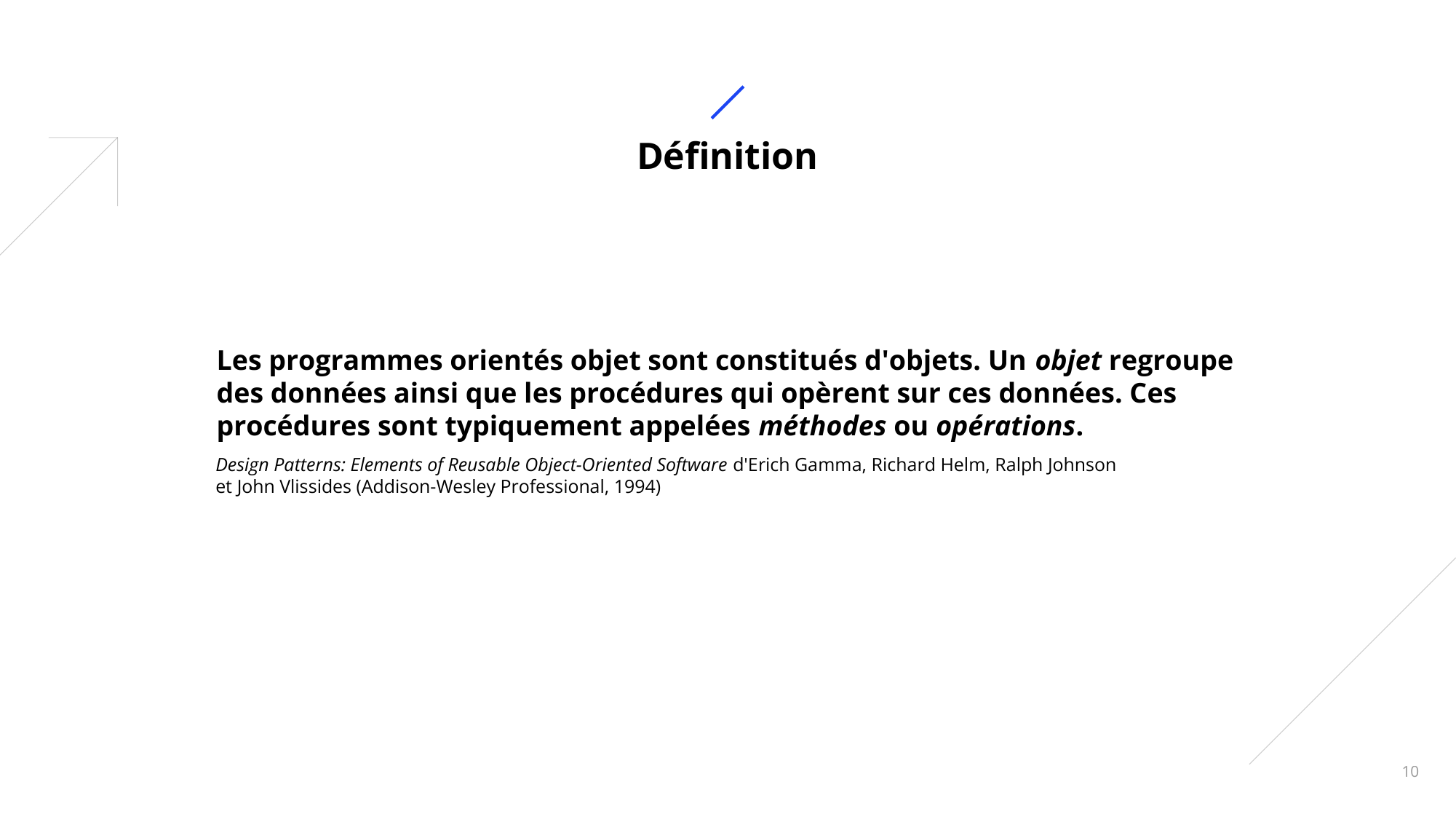

# Définition
Les programmes orientés objet sont constitués d'objets. Un objet regroupe des données ainsi que les procédures qui opèrent sur ces données. Ces procédures sont typiquement appelées méthodes ou opérations.
Design Patterns: Elements of Reusable Object-Oriented Software d'Erich Gamma, Richard Helm, Ralph Johnson et John Vlissides (Addison-Wesley Professional, 1994)
10